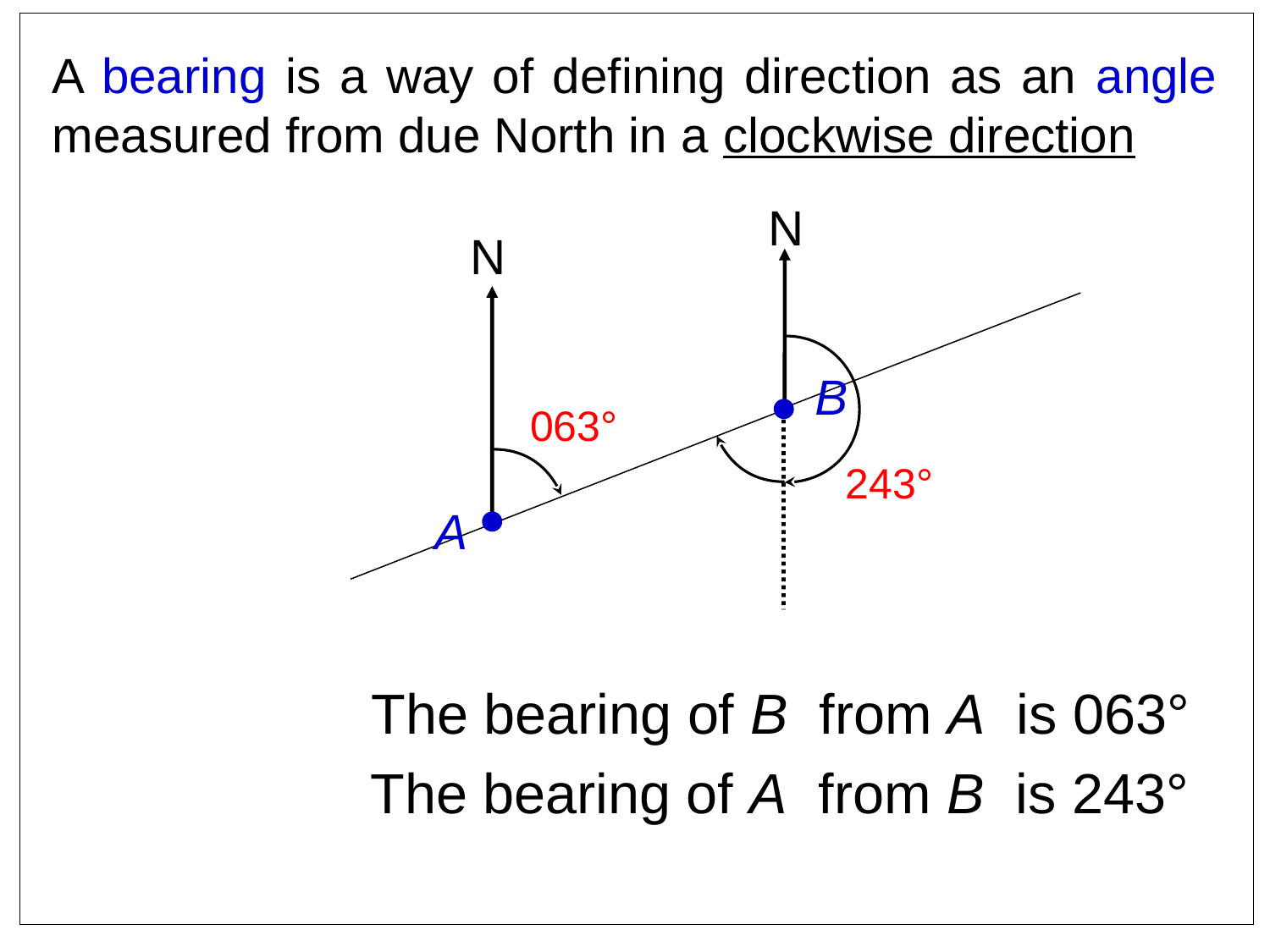

A bearing is a way of defining direction as an angle measured from due North in a clockwise direction
N
N

B
063°

243°
A

The bearing of B  from A  is 063°
The bearing of A  from B  is 243°